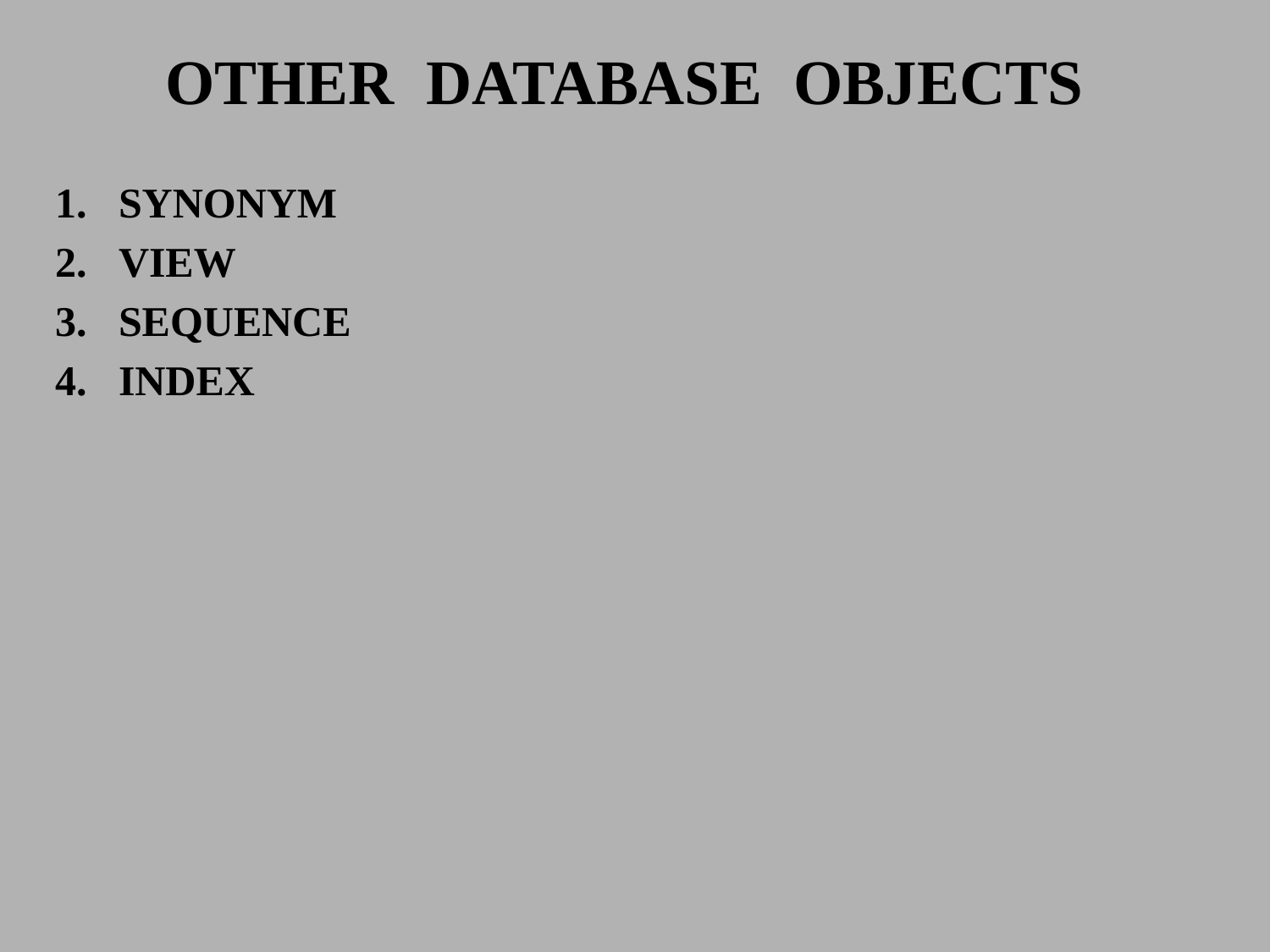

# OTHER  DATABASE  OBJECTS
SYNONYM
VIEW
SEQUENCE
INDEX